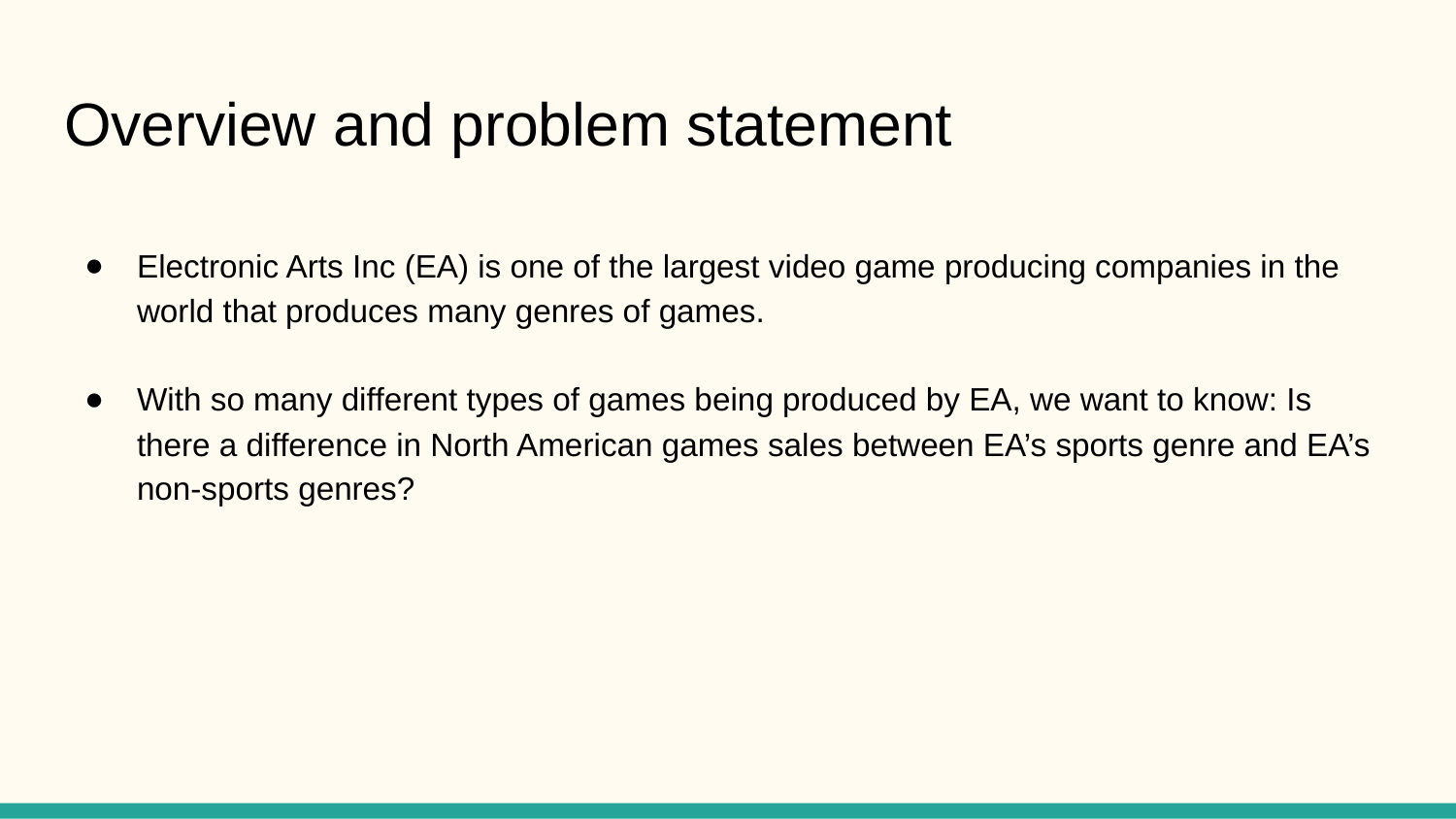

# Overview and problem statement

Electronic Arts Inc (EA) is one of the largest video game producing companies in the world that produces many genres of games.

With so many different types of games being produced by EA, we want to know: Is there a difference in North American games sales between EA’s sports genre and EA’s non-sports genres?